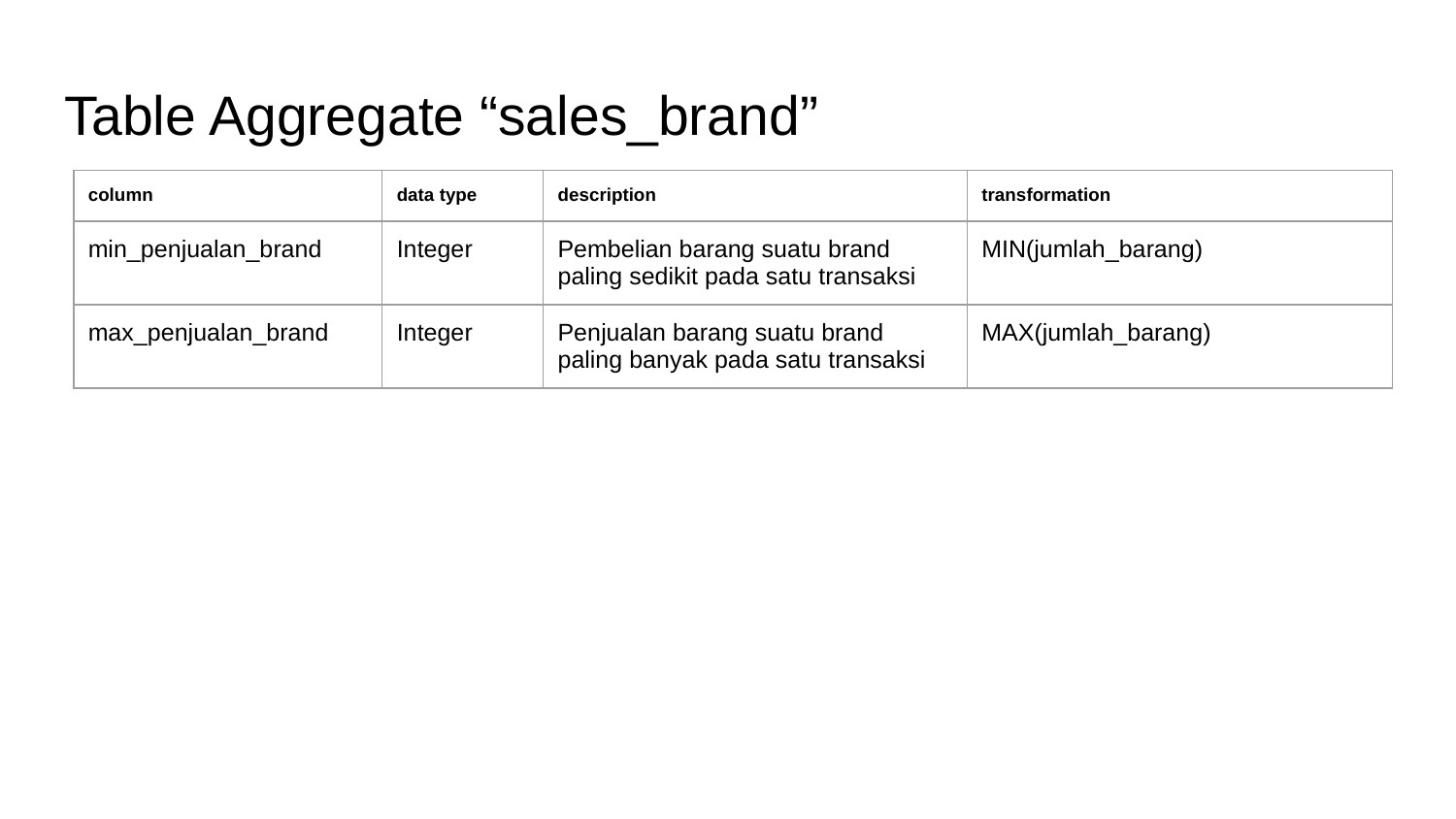

# Table Aggregate “sales_brand”
| column | data type | description | transformation |
| --- | --- | --- | --- |
| min\_penjualan\_brand | Integer | Pembelian barang suatu brand paling sedikit pada satu transaksi | MIN(jumlah\_barang) |
| max\_penjualan\_brand | Integer | Penjualan barang suatu brand paling banyak pada satu transaksi | MAX(jumlah\_barang) |